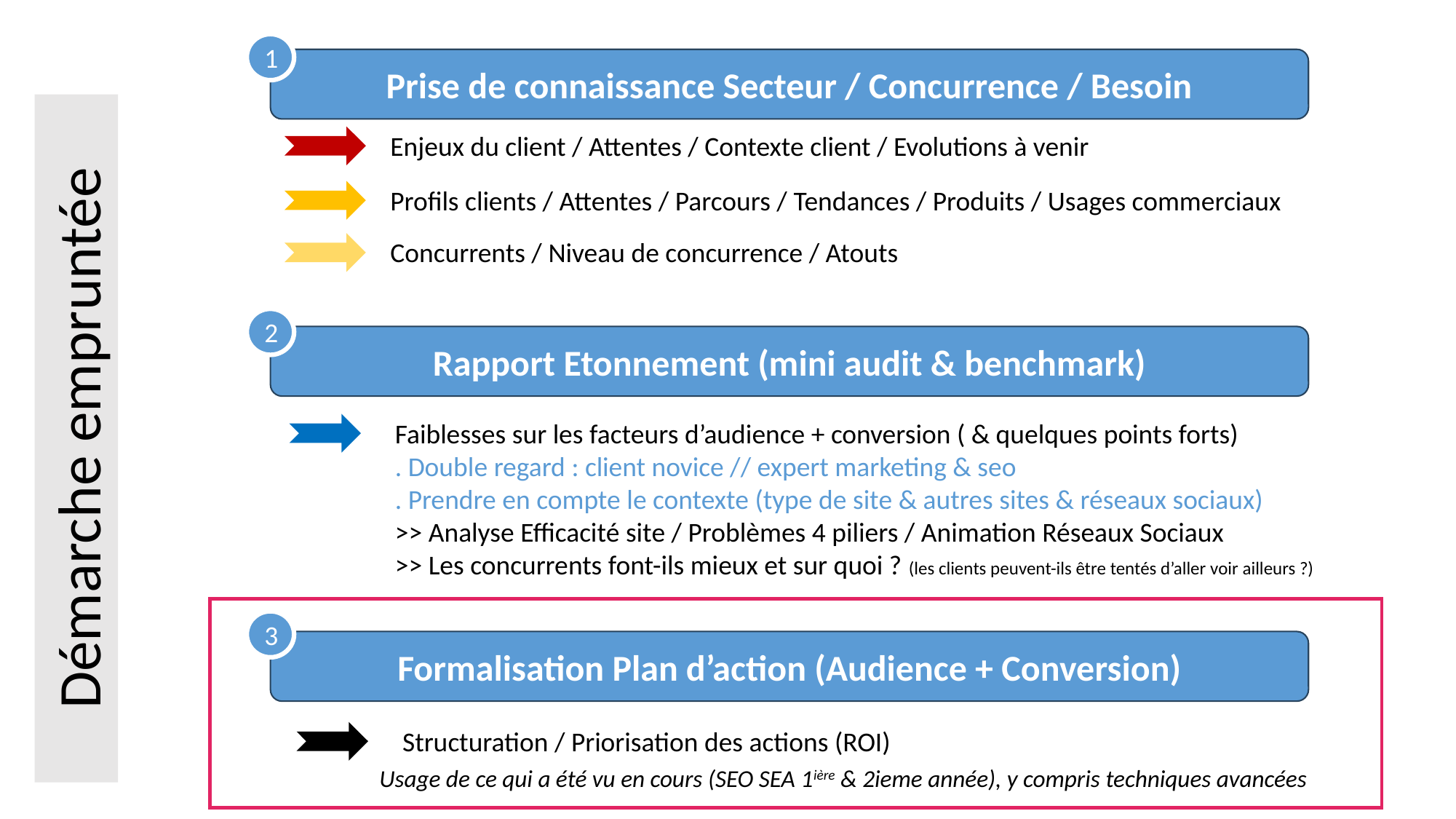

1
Prise de connaissance Secteur / Concurrence / Besoin
Enjeux du client / Attentes / Contexte client / Evolutions à venir

Profils clients / Attentes / Parcours / Tendances / Produits / Usages commerciaux

Concurrents / Niveau de concurrence / Atouts

2
Rapport Etonnement (mini audit & benchmark)
Faiblesses sur les facteurs d’audience + conversion ( & quelques points forts)
. Double regard : client novice // expert marketing & seo
. Prendre en compte le contexte (type de site & autres sites & réseaux sociaux)
>> Analyse Efficacité site / Problèmes 4 piliers / Animation Réseaux Sociaux
>> Les concurrents font-ils mieux et sur quoi ? (les clients peuvent-ils être tentés d’aller voir ailleurs ?)

Démarche empruntée

3
Formalisation Plan d’action (Audience + Conversion)
Structuration / Priorisation des actions (ROI)

Usage de ce qui a été vu en cours (SEO SEA 1ière & 2ieme année), y compris techniques avancées